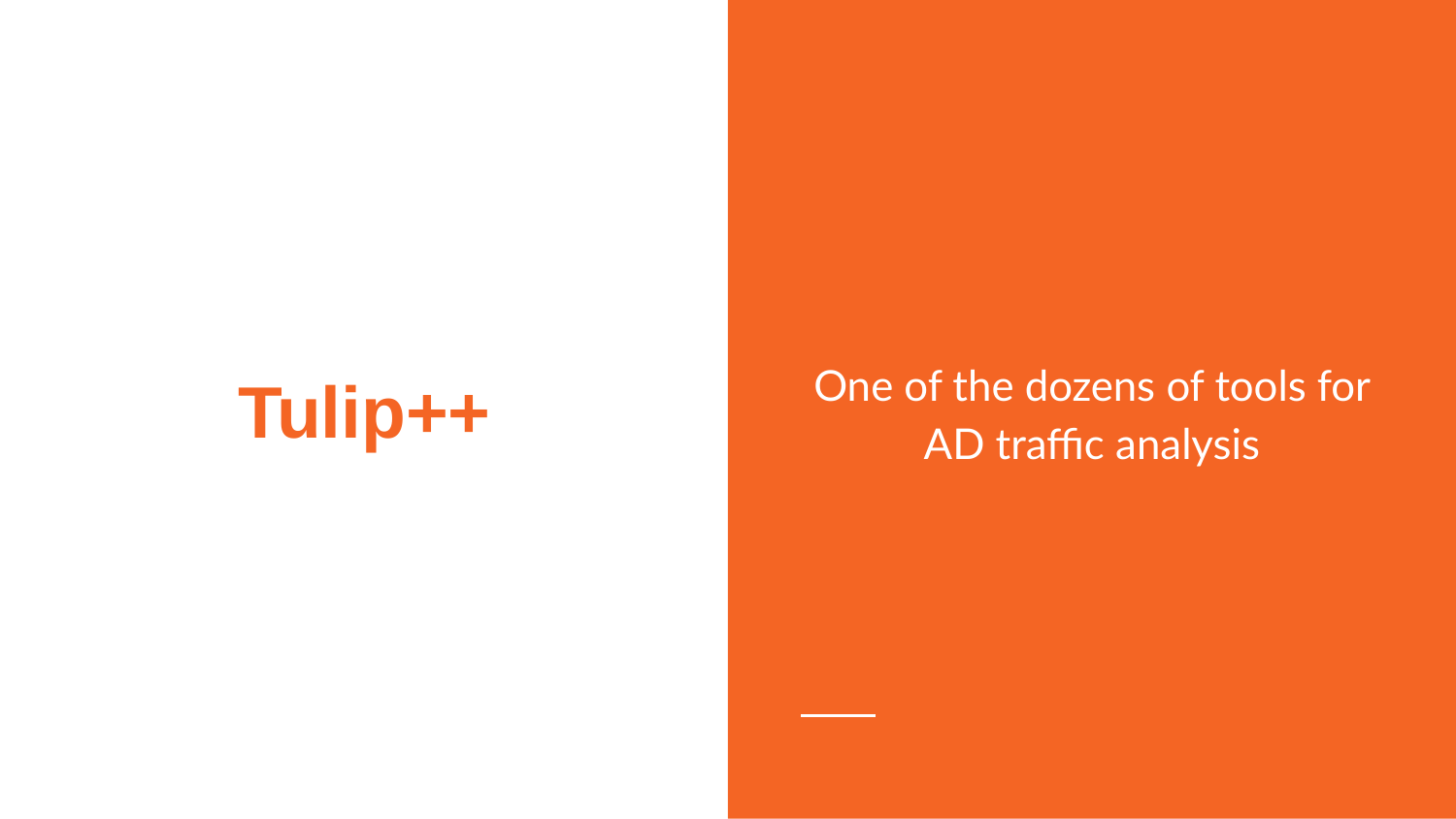

One of the dozens of tools for AD traffic analysis
# Tulip++